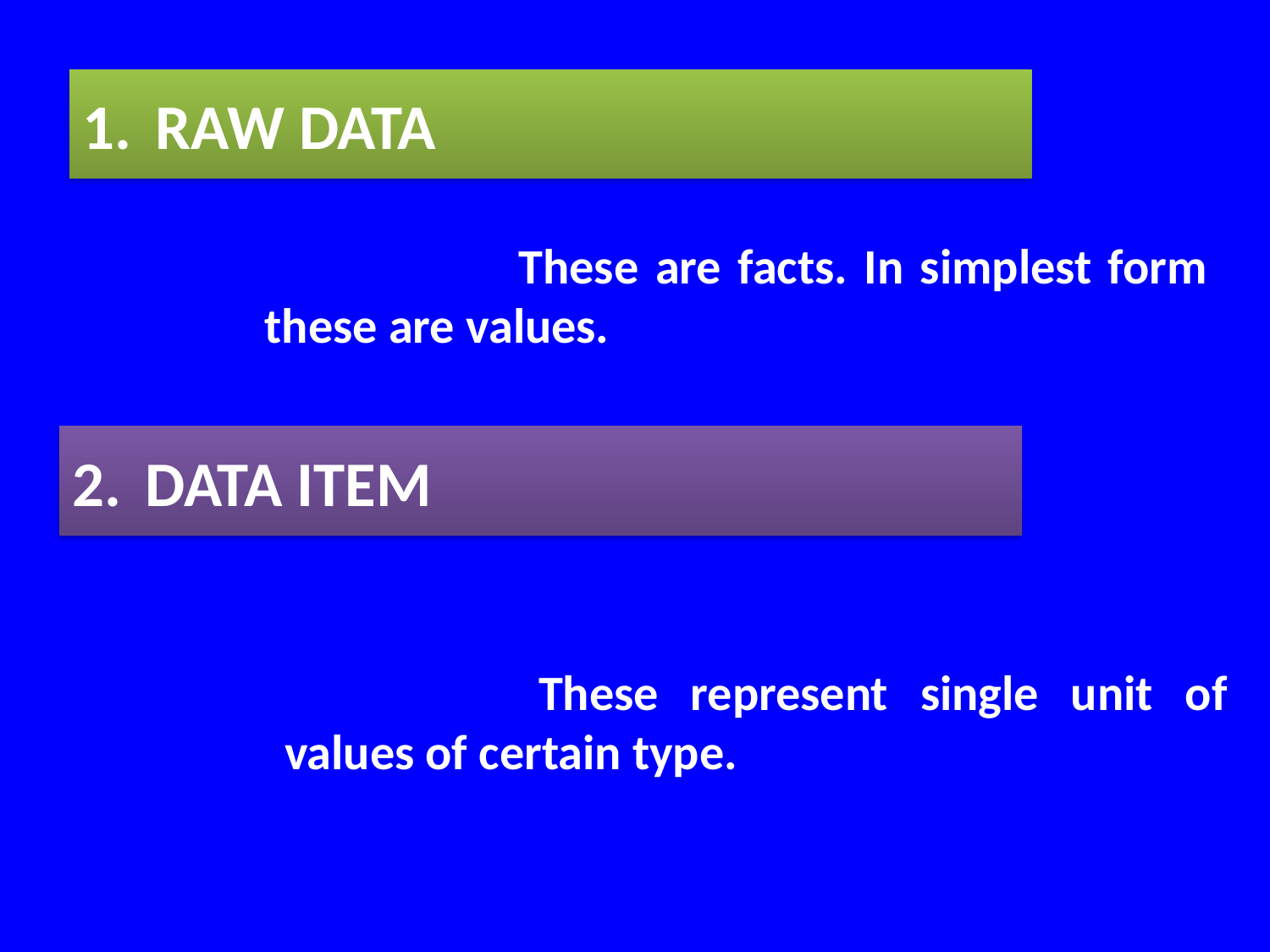

1.	RAW DATA
			These are facts. In simplest form these are values.

2.	DATA ITEM
			These represent single unit of values of certain type.